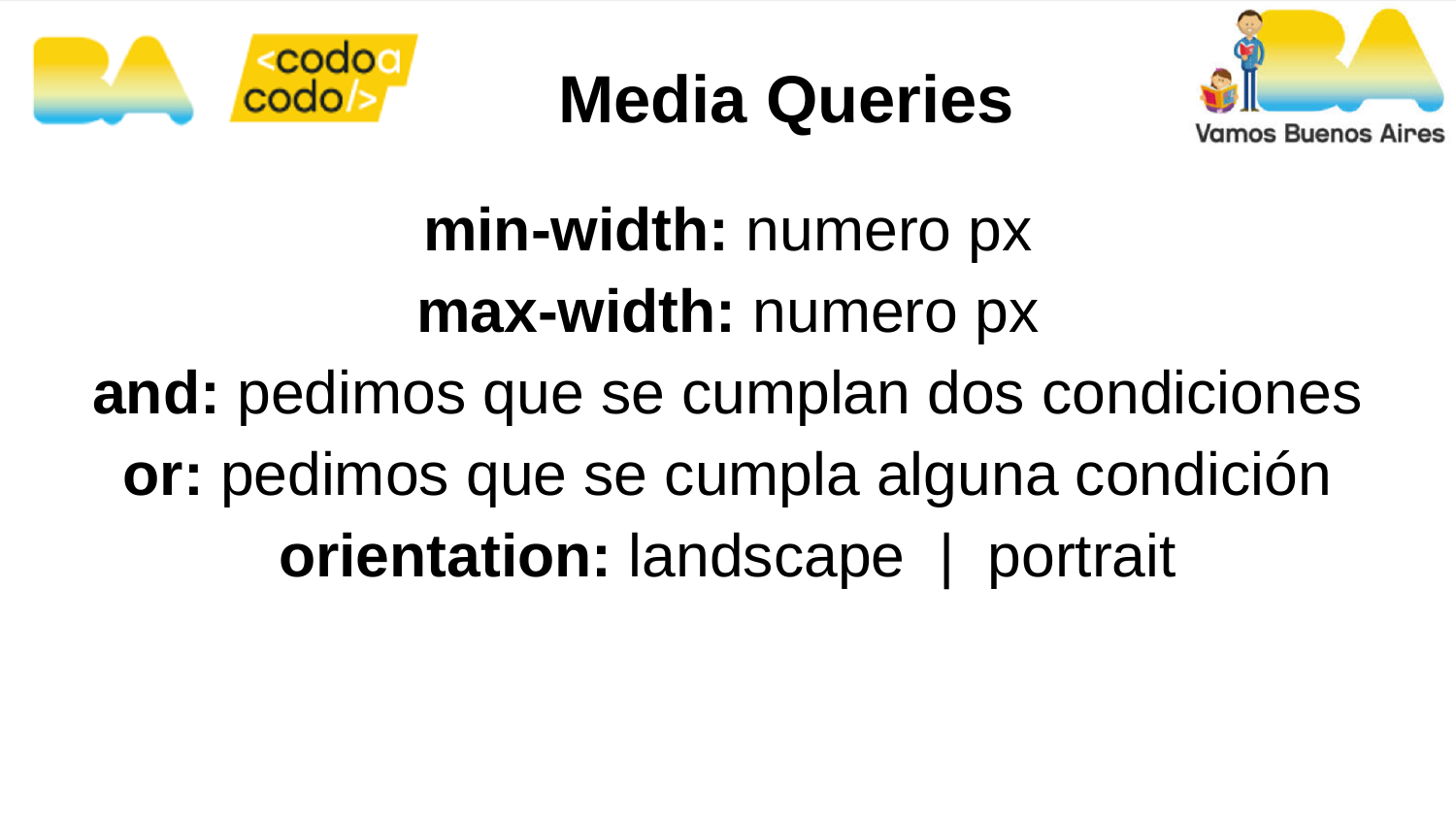

Media Queries
min-width: numero px
max-width: numero px
and: pedimos que se cumplan dos condiciones
or: pedimos que se cumpla alguna condición
orientation: landscape  |  portrait